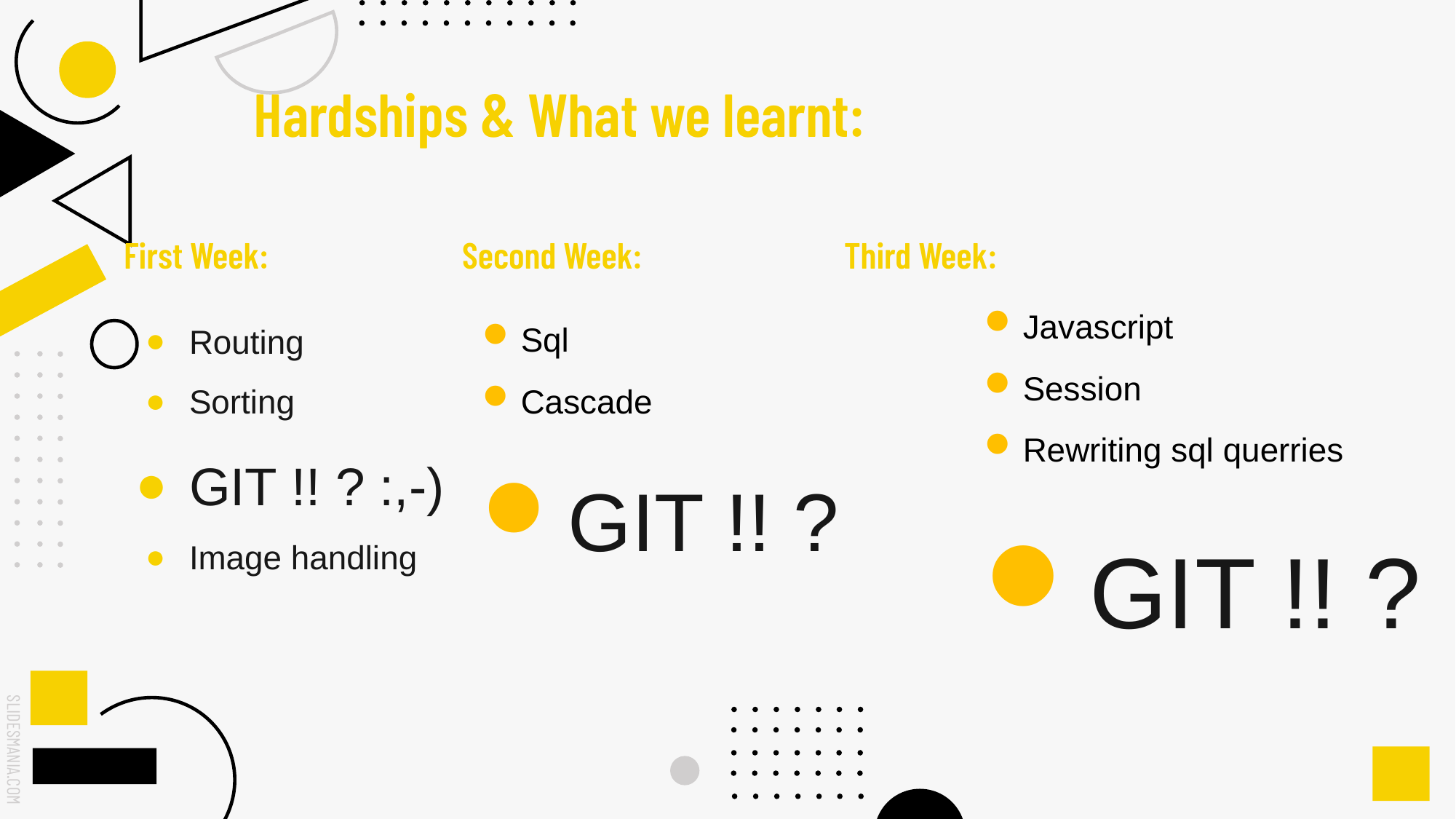

Hardships & What we learnt:
First Week:
Second Week:
Third Week:
Routing
Sorting
GIT !! ? :,-)
Image handling
Javascript
Session
Rewriting sql querries
GIT !! ?
Sql
Cascade
GIT !! ?